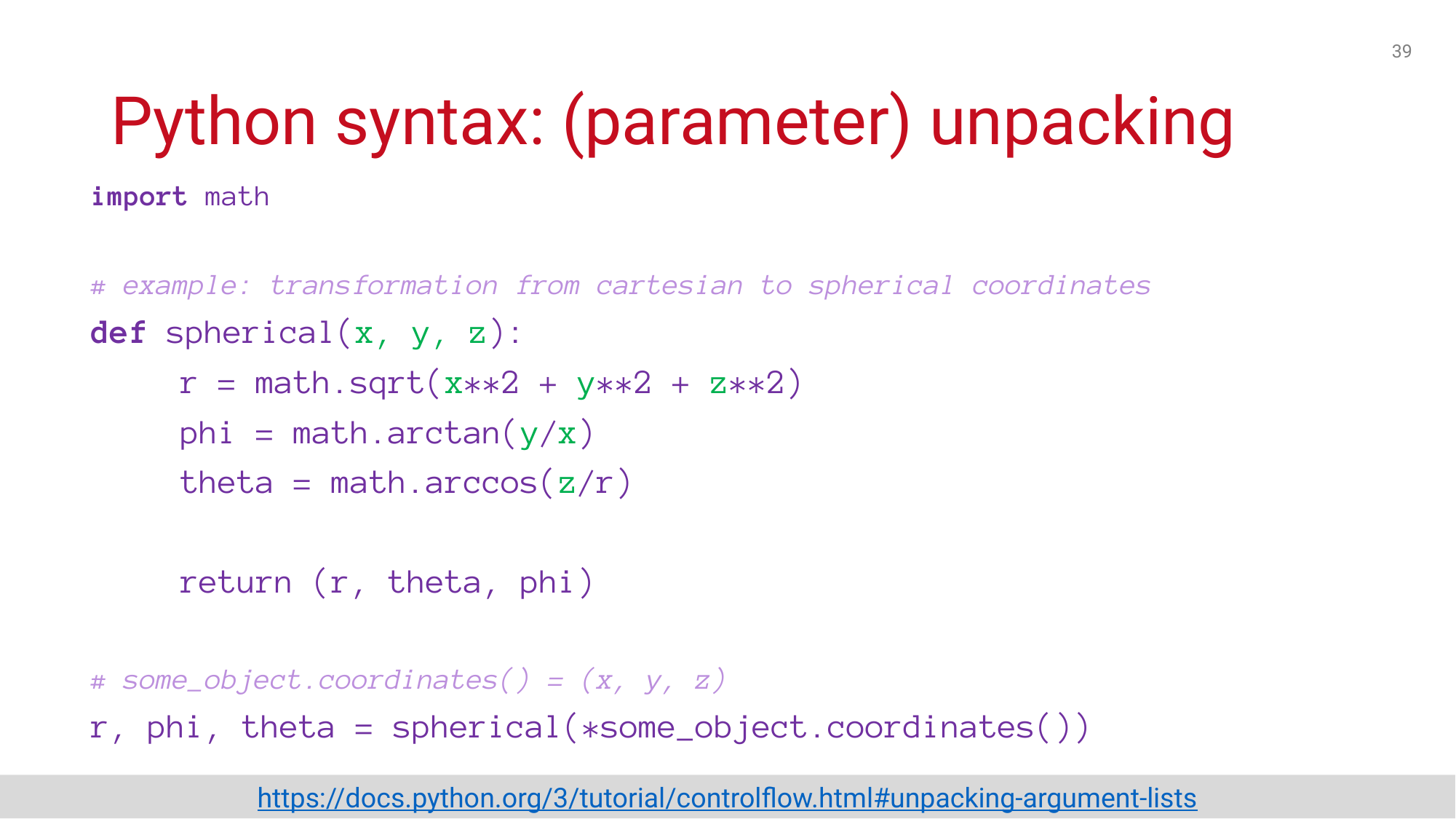

39
# Python syntax: (parameter) unpacking
import math

# example: transformation from cartesian to spherical coordinates
def spherical(x, y, z):
	r = math.sqrt(x**2 + y**2 + z**2)
	phi = math.arctan(y/x)
	theta = math.arccos(z/r)

	return (r, theta, phi)

# some_object.coordinates() = (x, y, z)
r, phi, theta = spherical(*some_object.coordinates())

https://docs.python.org/3/tutorial/controlflow.html#unpacking-argument-lists